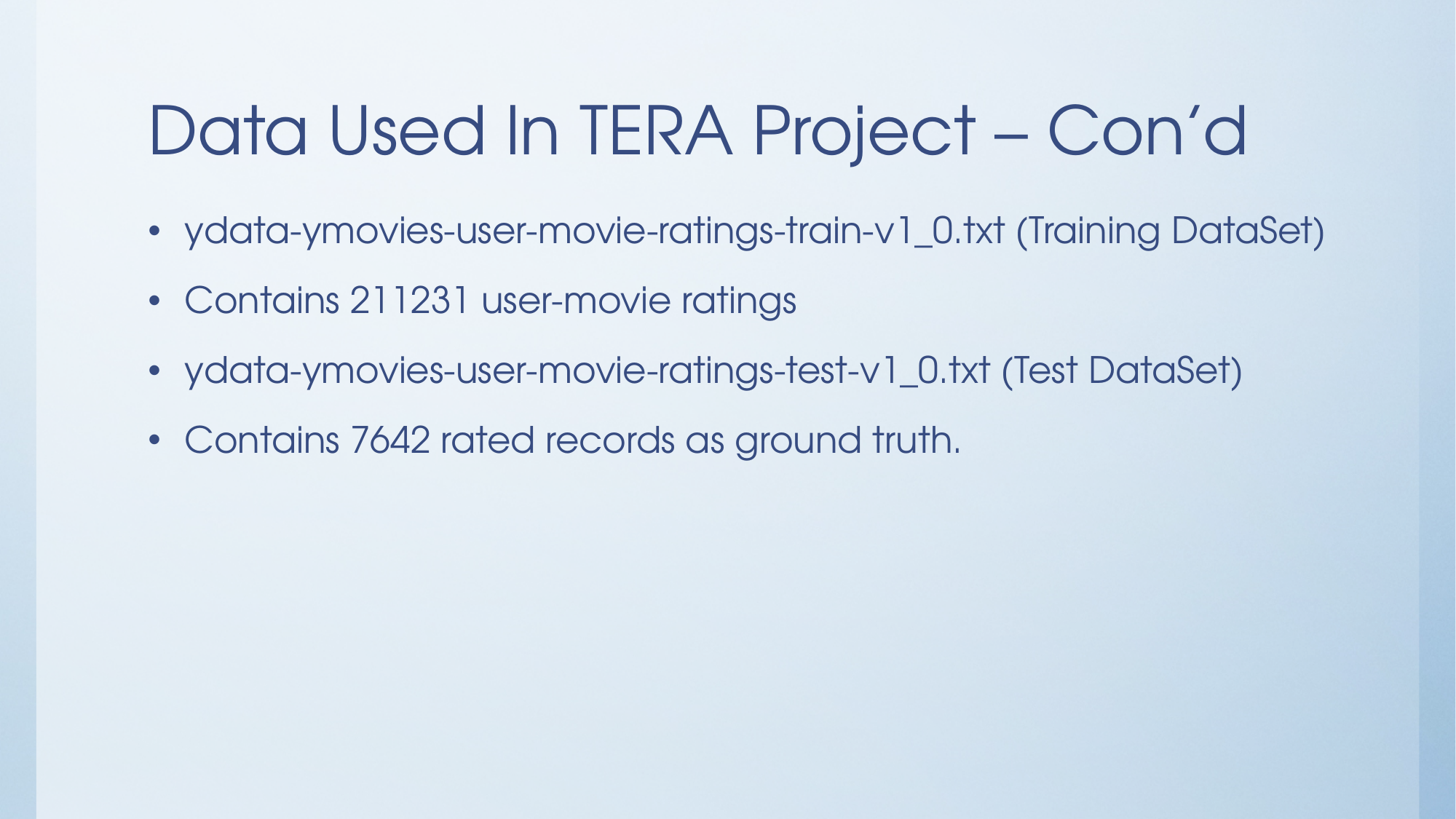

# Data Used In TERA Project – Con’d
ydata-ymovies-user-movie-ratings-train-v1_0.txt (Training DataSet)
Contains 211231 user-movie ratings
ydata-ymovies-user-movie-ratings-test-v1_0.txt (Test DataSet)
Contains 7642 rated records as ground truth.